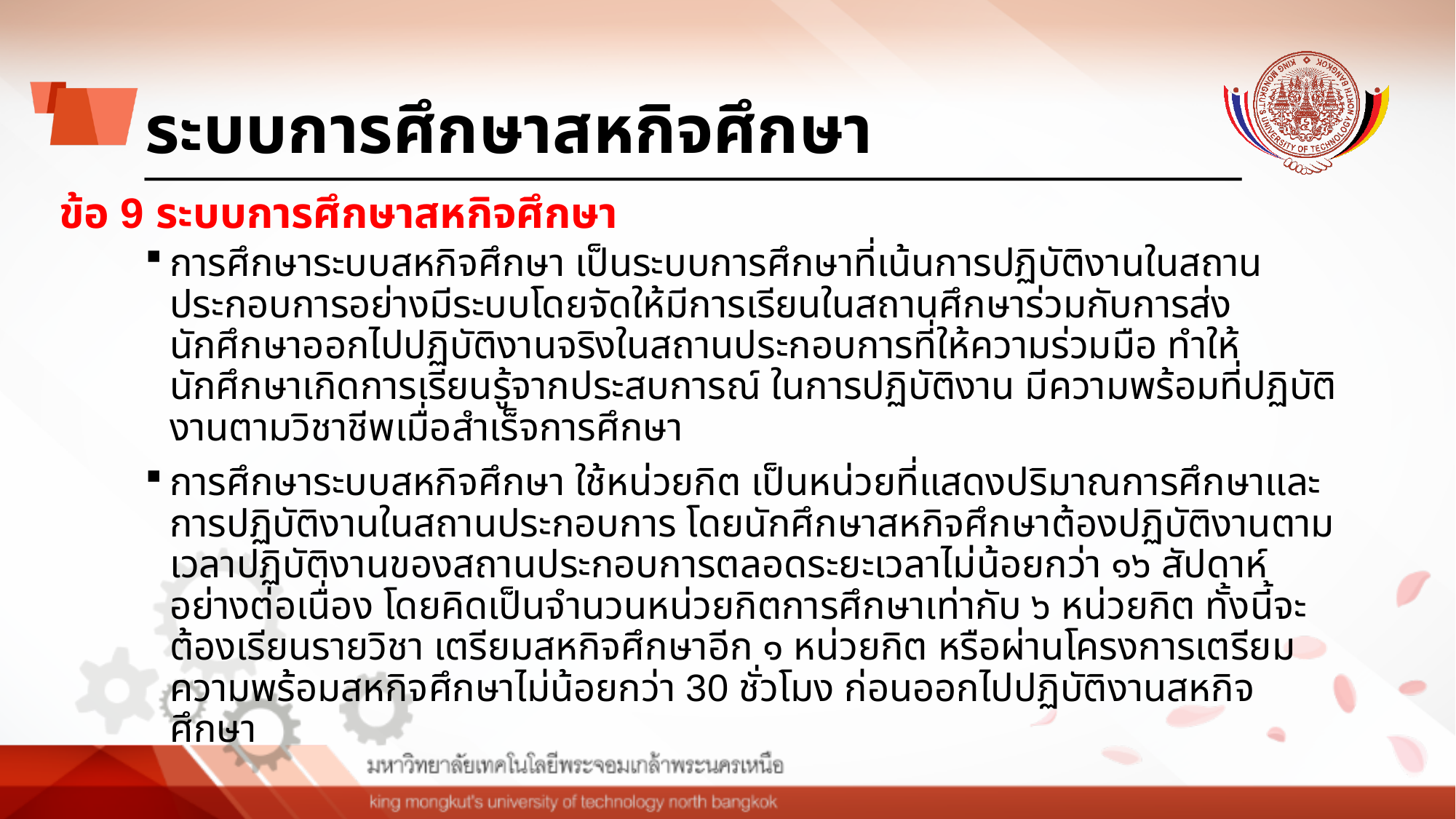

# ระบบการศึกษาสหกิจศึกษา
ข้อ 9 ระบบการศึกษาสหกิจศึกษา
การศึกษาระบบสหกิจศึกษา เป็นระบบการศึกษาที่เน้นการปฏิบัติงานในสถานประกอบการอย่างมีระบบโดยจัดให้มีการเรียนในสถานศึกษาร่วมกับการส่งนักศึกษาออกไปปฏิบัติงานจริงในสถานประกอบการที่ให้ความร่วมมือ ทำให้นักศึกษาเกิดการเรียนรู้จากประสบการณ์ ในการปฏิบัติงาน มีความพร้อมที่ปฏิบัติงานตามวิชาชีพเมื่อสำเร็จการศึกษา
การศึกษาระบบสหกิจศึกษา ใช้หน่วยกิต เป็นหน่วยที่แสดงปริมาณการศึกษาและการปฏิบัติงานในสถานประกอบการ โดยนักศึกษาสหกิจศึกษาต้องปฏิบัติงานตามเวลาปฏิบัติงานของสถานประกอบการตลอดระยะเวลาไม่น้อยกว่า ๑๖ สัปดาห์ อย่างต่อเนื่อง โดยคิดเป็นจำนวนหน่วยกิตการศึกษาเท่ากับ ๖ หน่วยกิต ทั้งนี้จะต้องเรียนรายวิชา เตรียมสหกิจศึกษาอีก ๑ หน่วยกิต หรือผ่านโครงการเตรียมความพร้อมสหกิจศึกษาไม่น้อยกว่า 30 ชั่วโมง ก่อนออกไปปฏิบัติงานสหกิจศึกษา